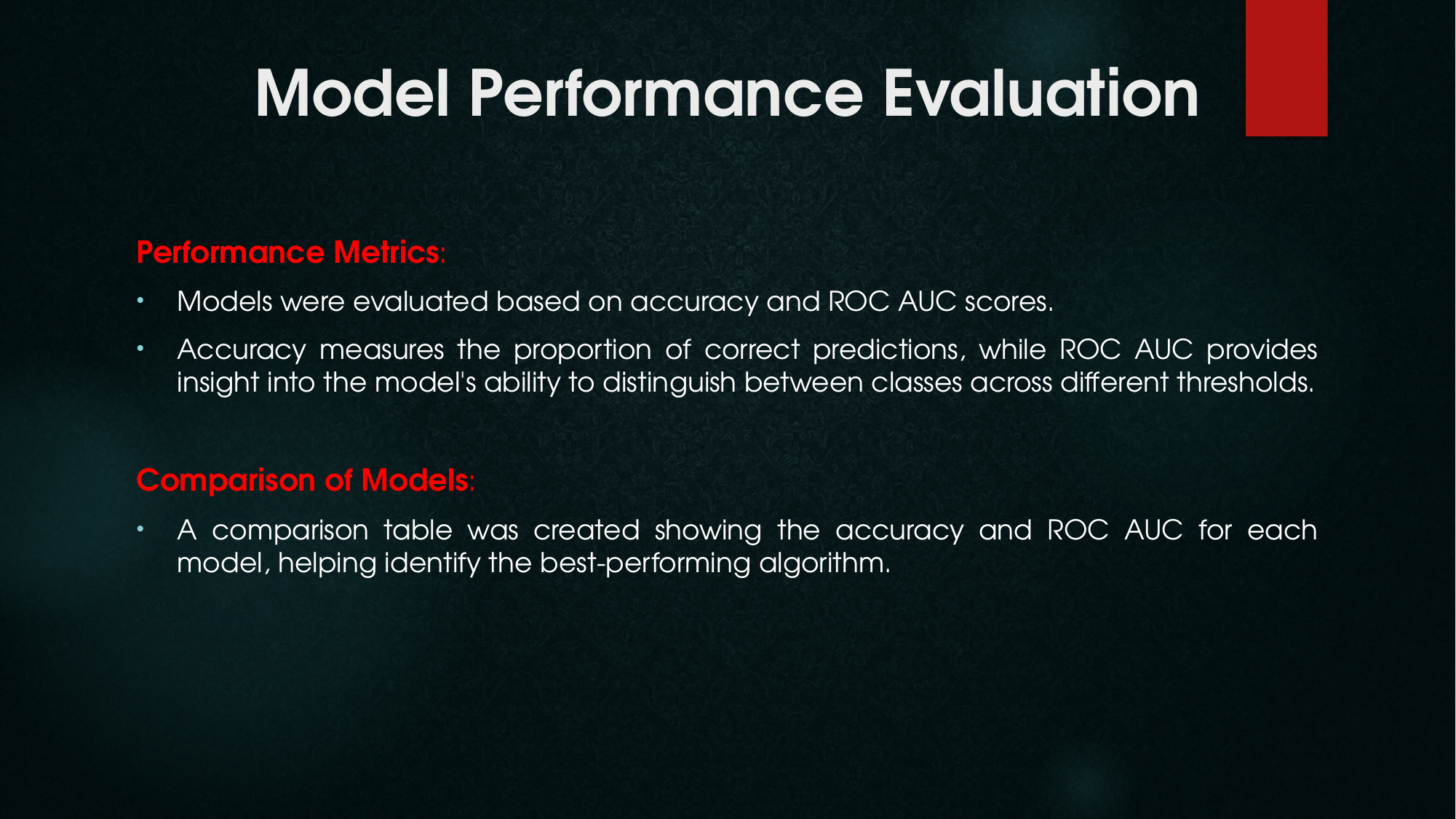

# Model Performance Evaluation
Performance Metrics:
Models were evaluated based on accuracy and ROC AUC scores.
Accuracy measures the proportion of correct predictions, while ROC AUC provides insight into the model's ability to distinguish between classes across different thresholds.

Comparison of Models:
A comparison table was created showing the accuracy and ROC AUC for each model, helping identify the best-performing algorithm.